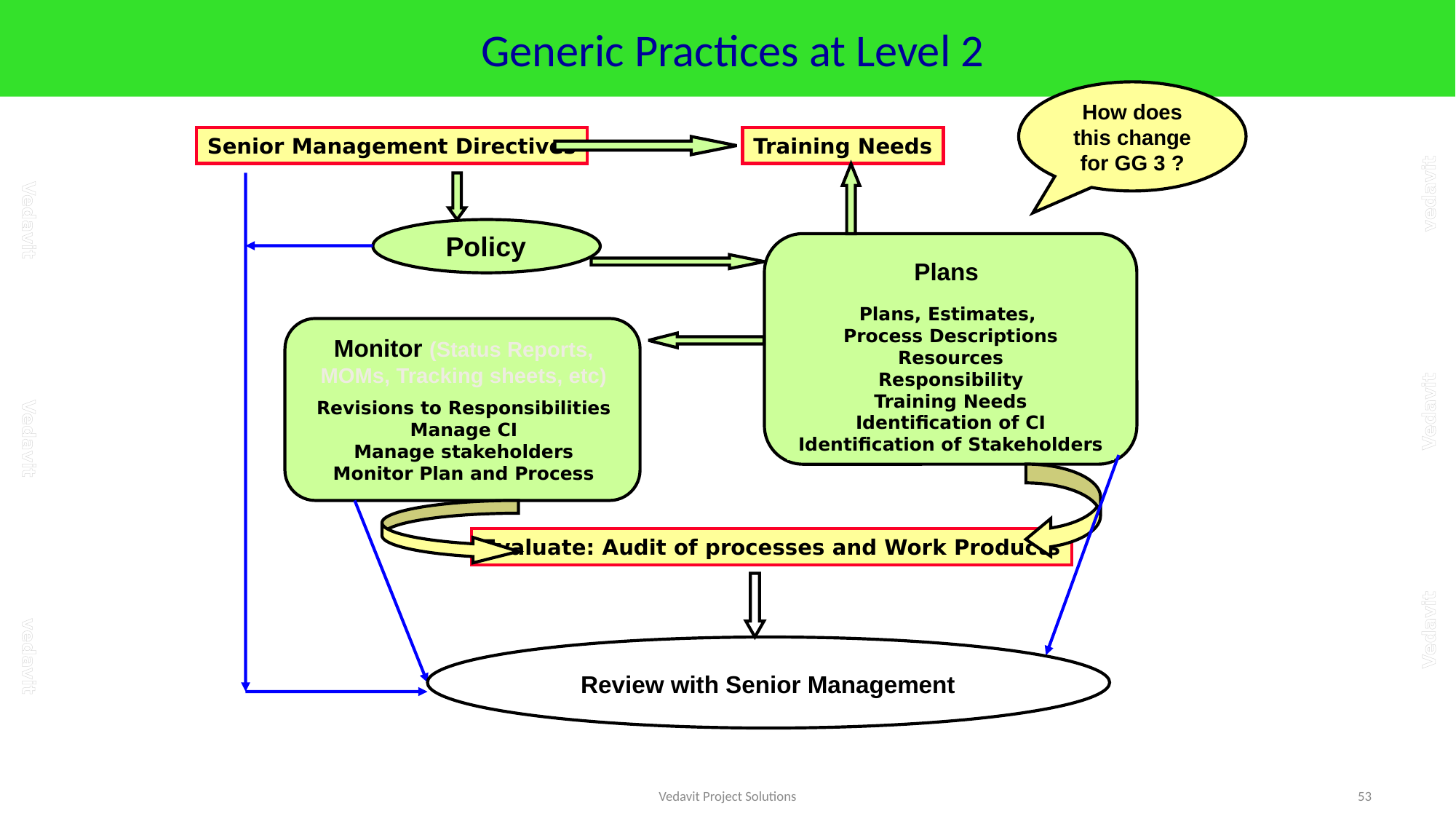

# Generic Practices at Level 2
How does this change for GG 3 ?
Senior Management Directives
Training Needs

Plans

Plans, Estimates,
Process Descriptions
Resources
Responsibility
Training Needs
Identification of CI
Identification of Stakeholders

Policy

Monitor (Status Reports,
MOMs, Tracking sheets, etc)

Revisions to Responsibilities
Manage CI
Manage stakeholders
Monitor Plan and Process

Evaluate: Audit of processes and Work Products

Review with Senior Management

Vedavit Project Solutions
53